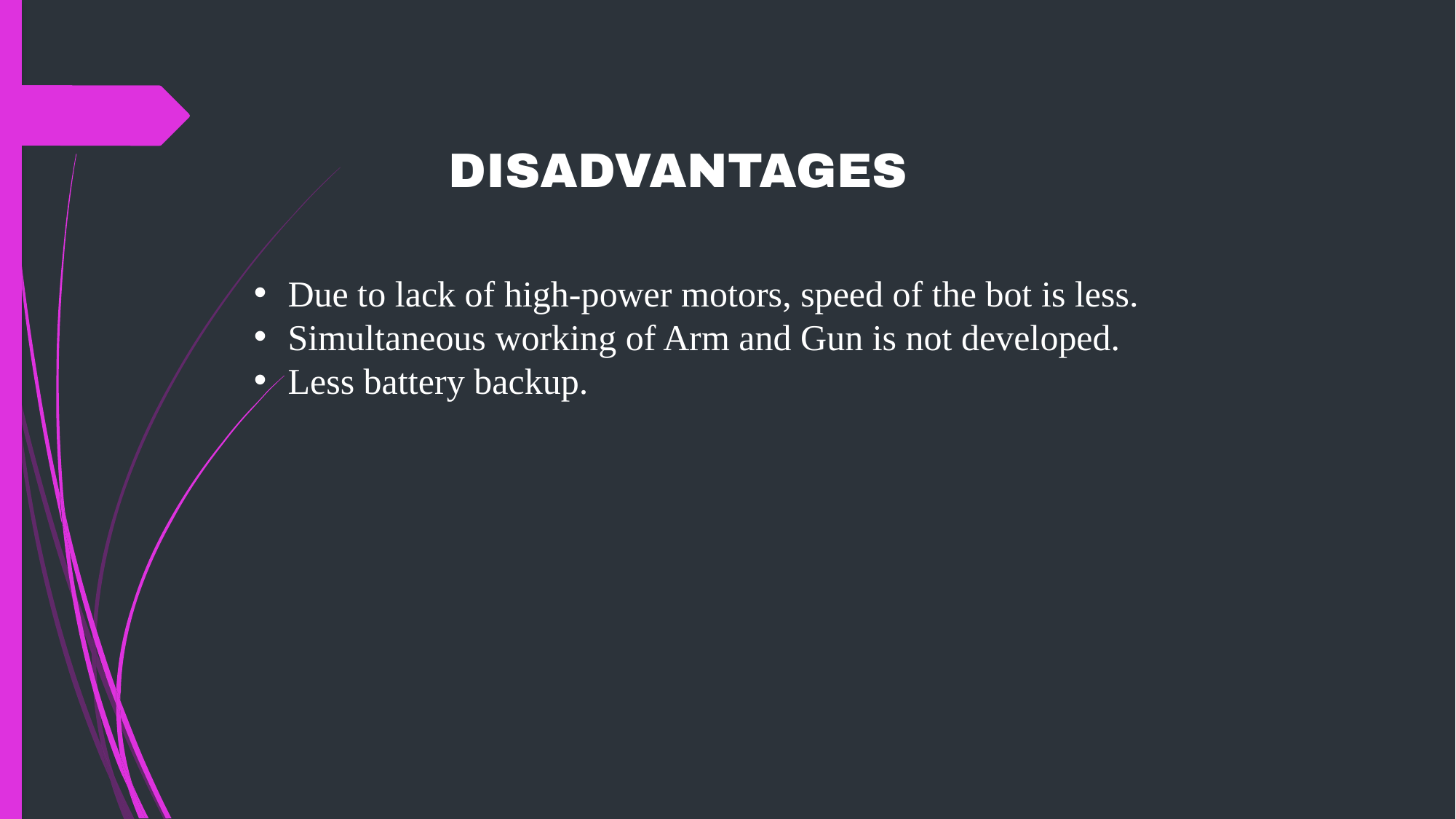

DISADVANTAGES
Due to lack of high-power motors, speed of the bot is less.
Simultaneous working of Arm and Gun is not developed.
Less battery backup.